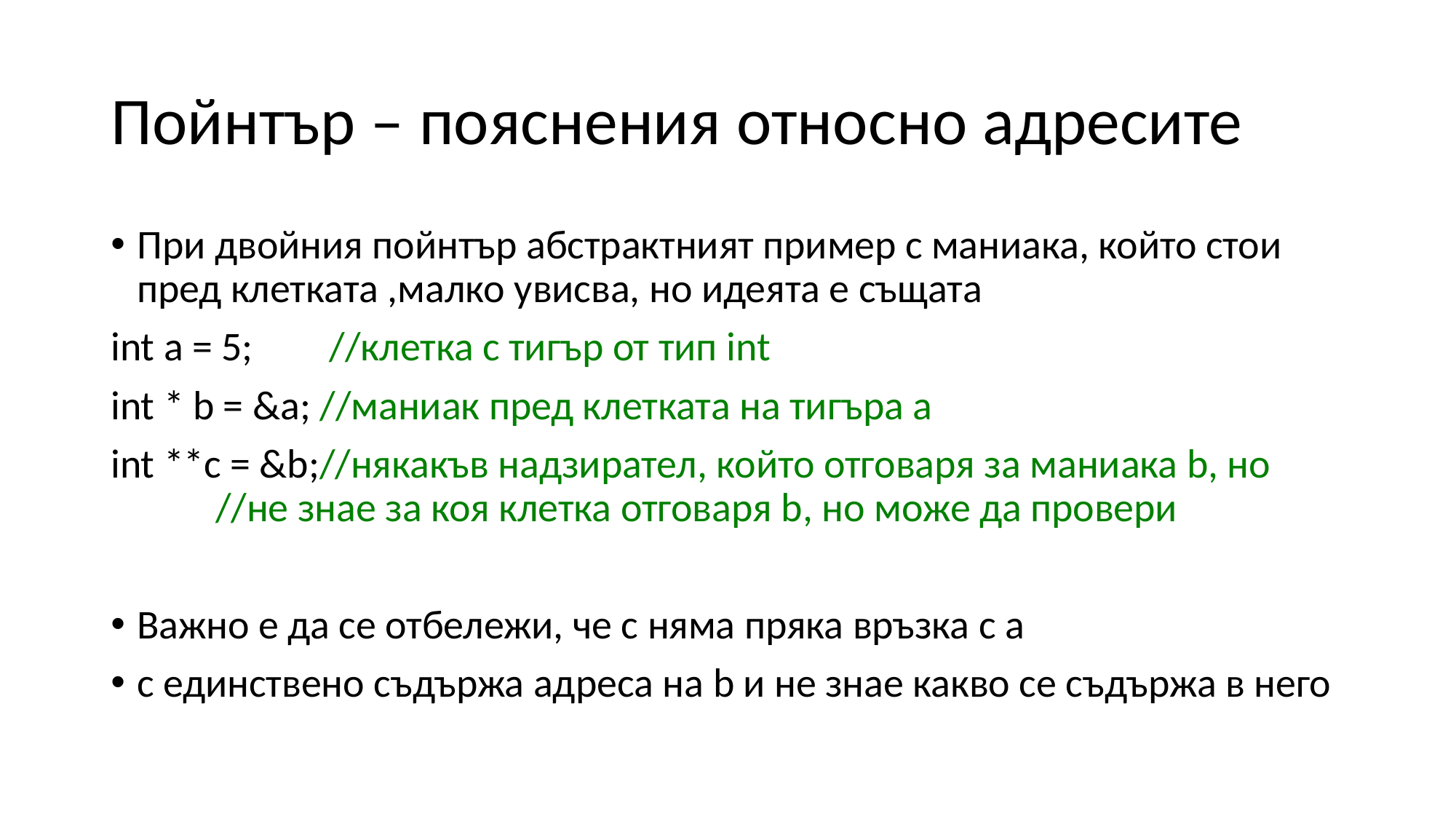

# Пойнтър – пояснения относно адресите
При двойния пойнтър абстрактният пример с маниака, който стои пред клетката ,малко увисва, но идеята е същата
int a = 5;	 //клетка с тигър от тип int
int * b = &a; //маниак пред клетката на тигъра a
int **c = &b;//някакъв надзирател, който отговаря за маниака b, но 		//не знае за коя клетка отговаря b, но може да провери

Важно е да се отбележи, че c няма пряка връзка с a
c единствено съдържа адреса на b и не знае какво се съдържа в него